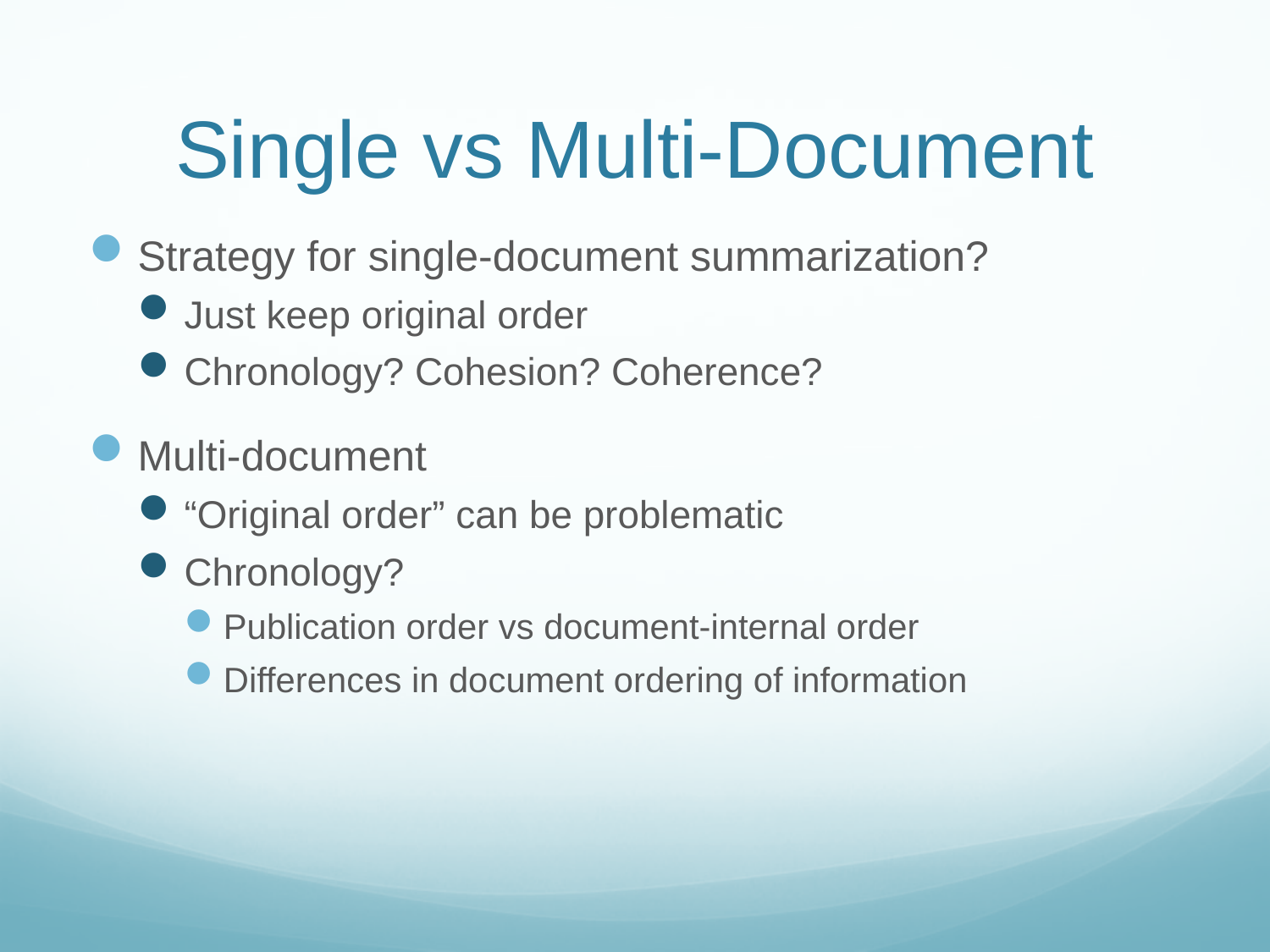

# Single vs Multi-Document
Strategy for single-document summarization?
Just keep original order
Chronology? Cohesion? Coherence?
Multi-document
“Original order” can be problematic
Chronology?
Publication order vs document-internal order
Differences in document ordering of information